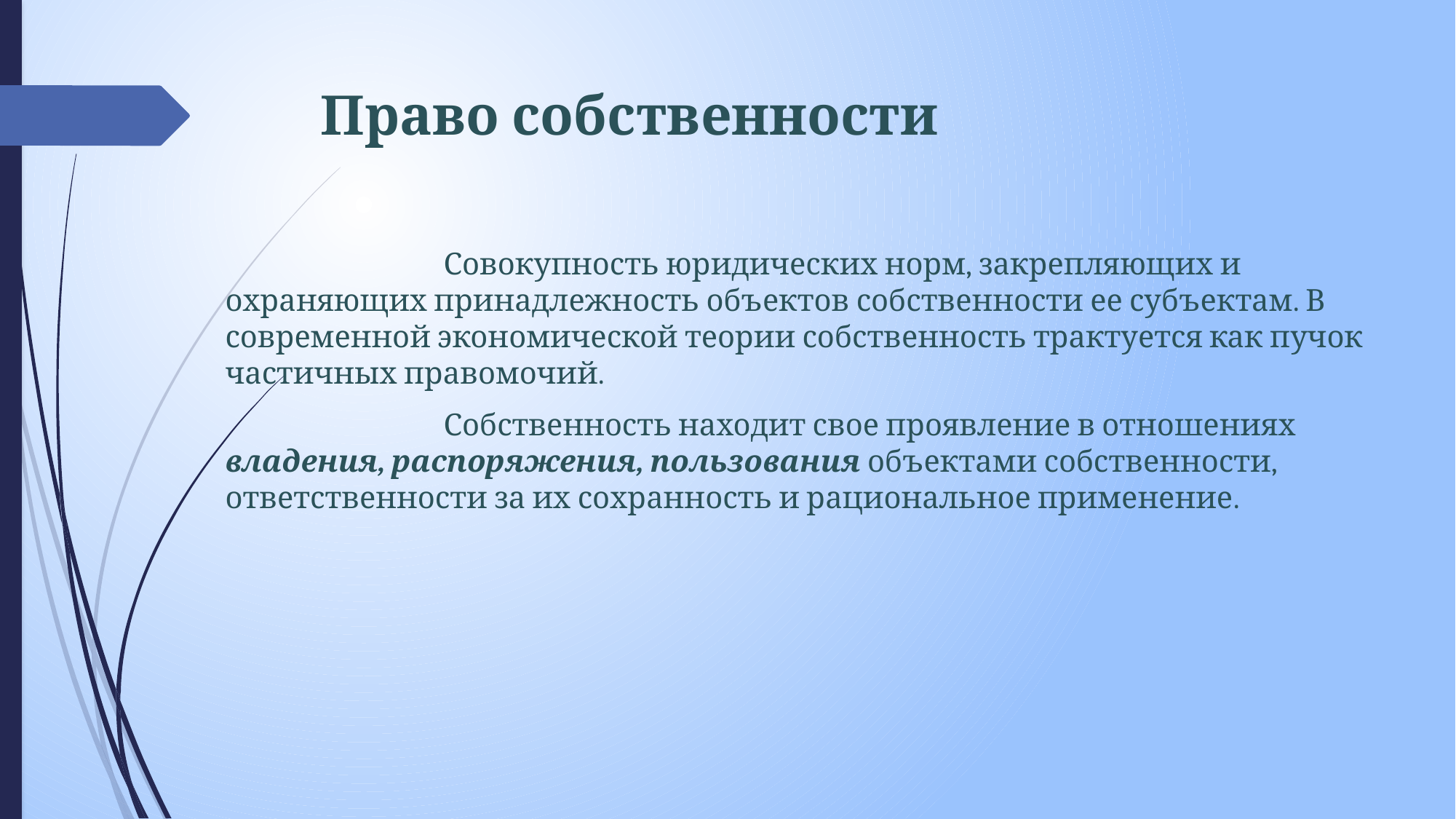

# Право собственности
			Совокупность юридических норм, закрепляющих и охраняющих принадлежность объектов собственности ее субъектам. В современной экономической теории собственность трактуется как пучок частичных правомочий.
			Собственность находит свое проявление в отношениях владения, распоряжения, пользования объектами собственности, ответственности за их сохранность и рациональное применение.